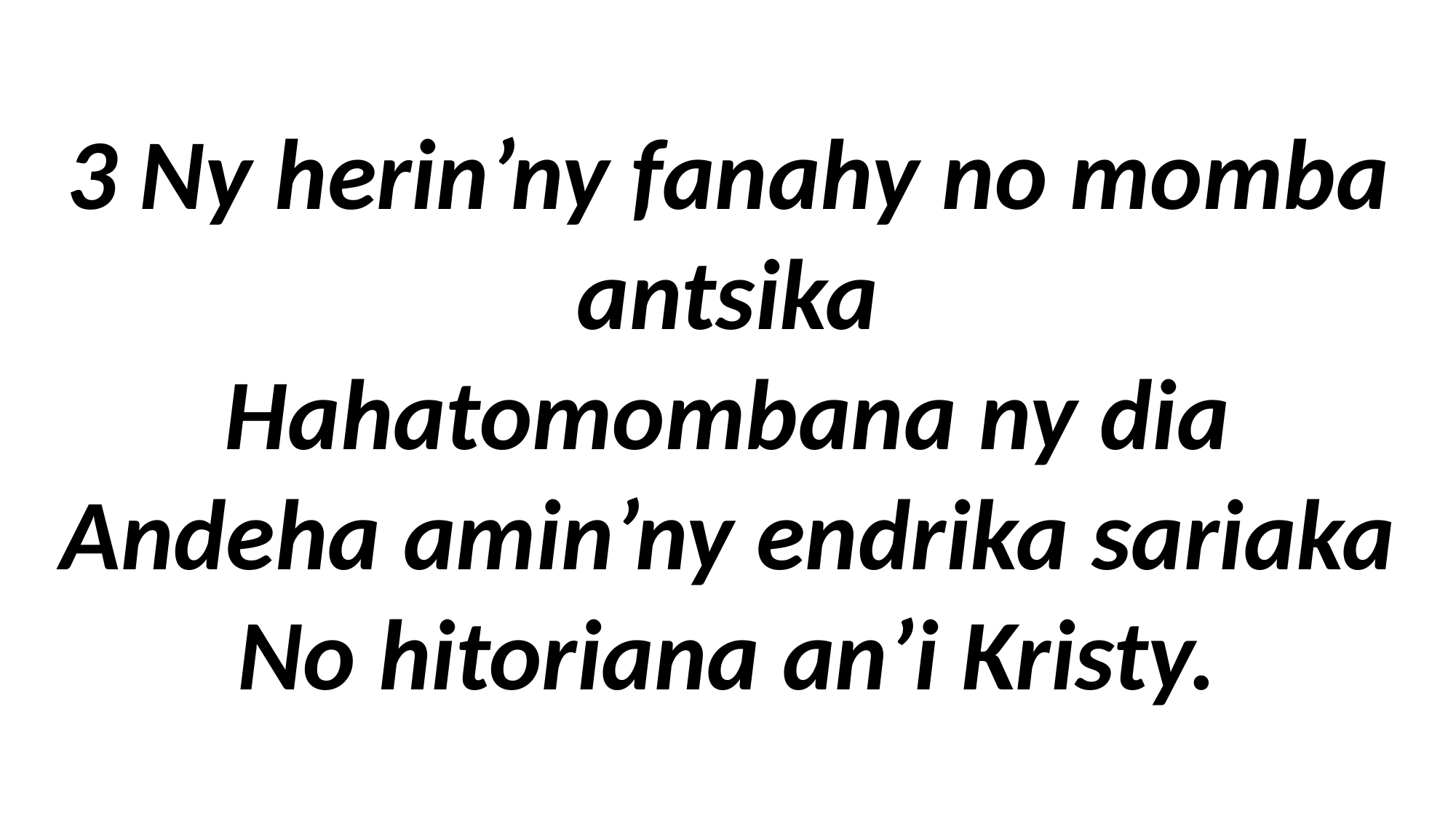

# 3 Ny herin’ny fanahy no momba antsika Hahatomombana ny dia Andeha amin’ny endrika sariaka No hitoriana an’i Kristy.